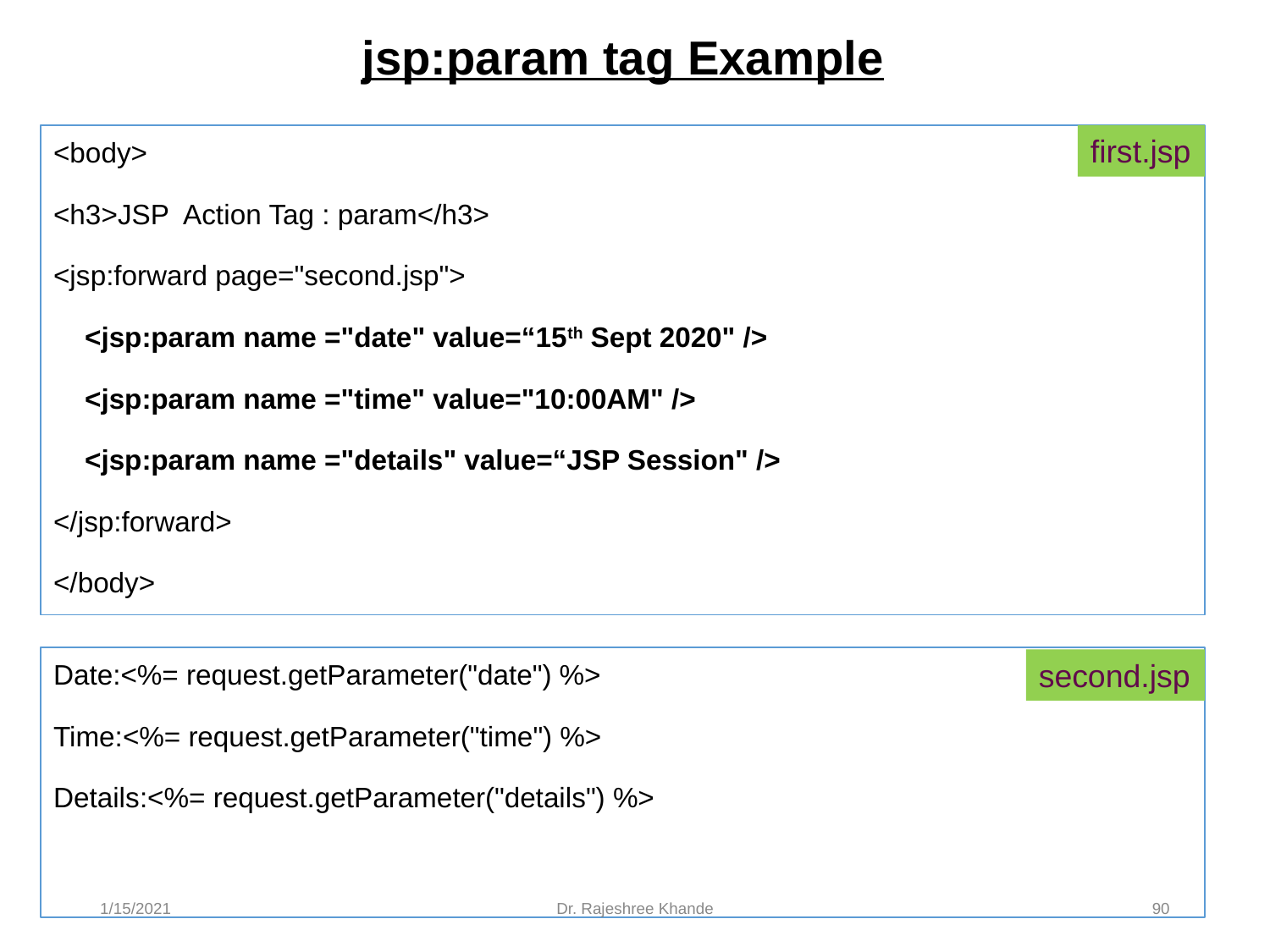

# jsp:param tag Example
<body>
<h3>JSP  Action Tag : param</h3>
<jsp:forward page="second.jsp">
    <jsp:param name ="date" value=“15th Sept 2020" />
    <jsp:param name ="time" value="10:00AM" />
    <jsp:param name ="details" value=“JSP Session" />
</jsp:forward>
</body>
first.jsp
Date:<%= request.getParameter("date") %>
Time:<%= request.getParameter("time") %>
Details:<%= request.getParameter("details") %>
second.jsp
1/15/2021
Dr. Rajeshree Khande
90